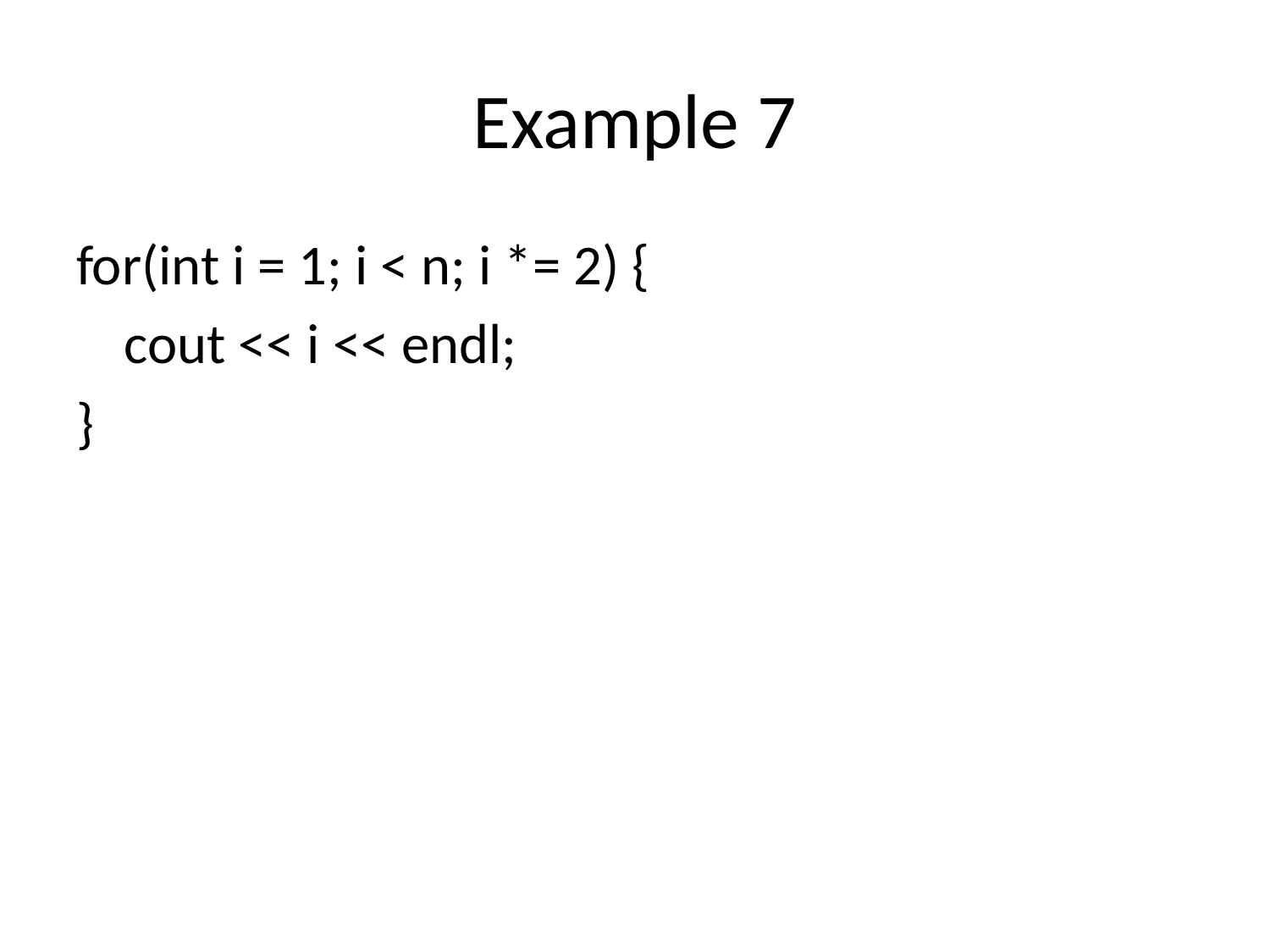

# Example 7
for(int i = 1; i < n; i *= 2) {
	cout << i << endl;
}